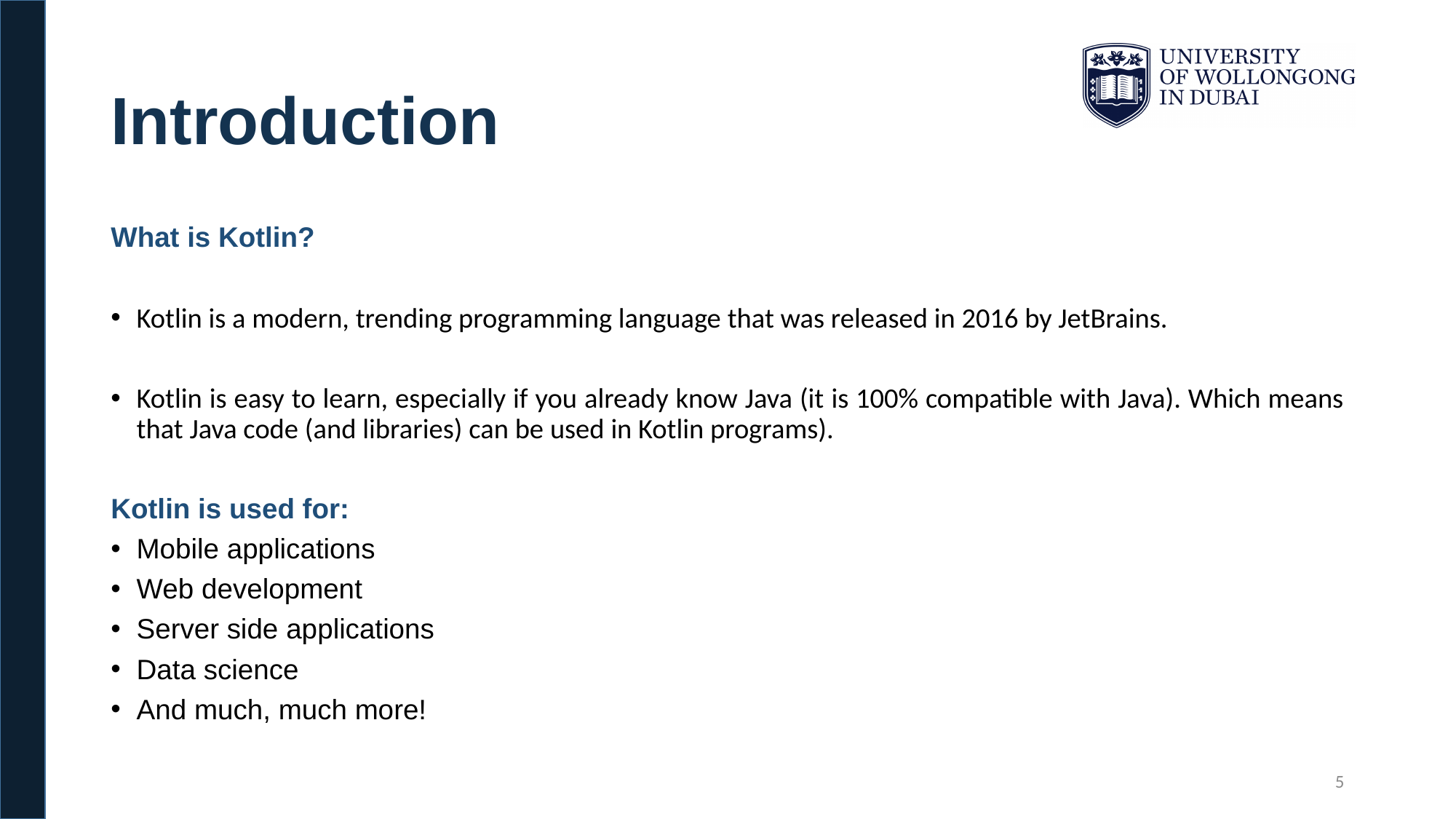

# Introduction
What is Kotlin?

Kotlin is a modern, trending programming language that was released in 2016 by JetBrains.

Kotlin is easy to learn, especially if you already know Java (it is 100% compatible with Java). Which means that Java code (and libraries) can be used in Kotlin programs).

Kotlin is used for:
Mobile applications
Web development
Server side applications
Data science
And much, much more!
5